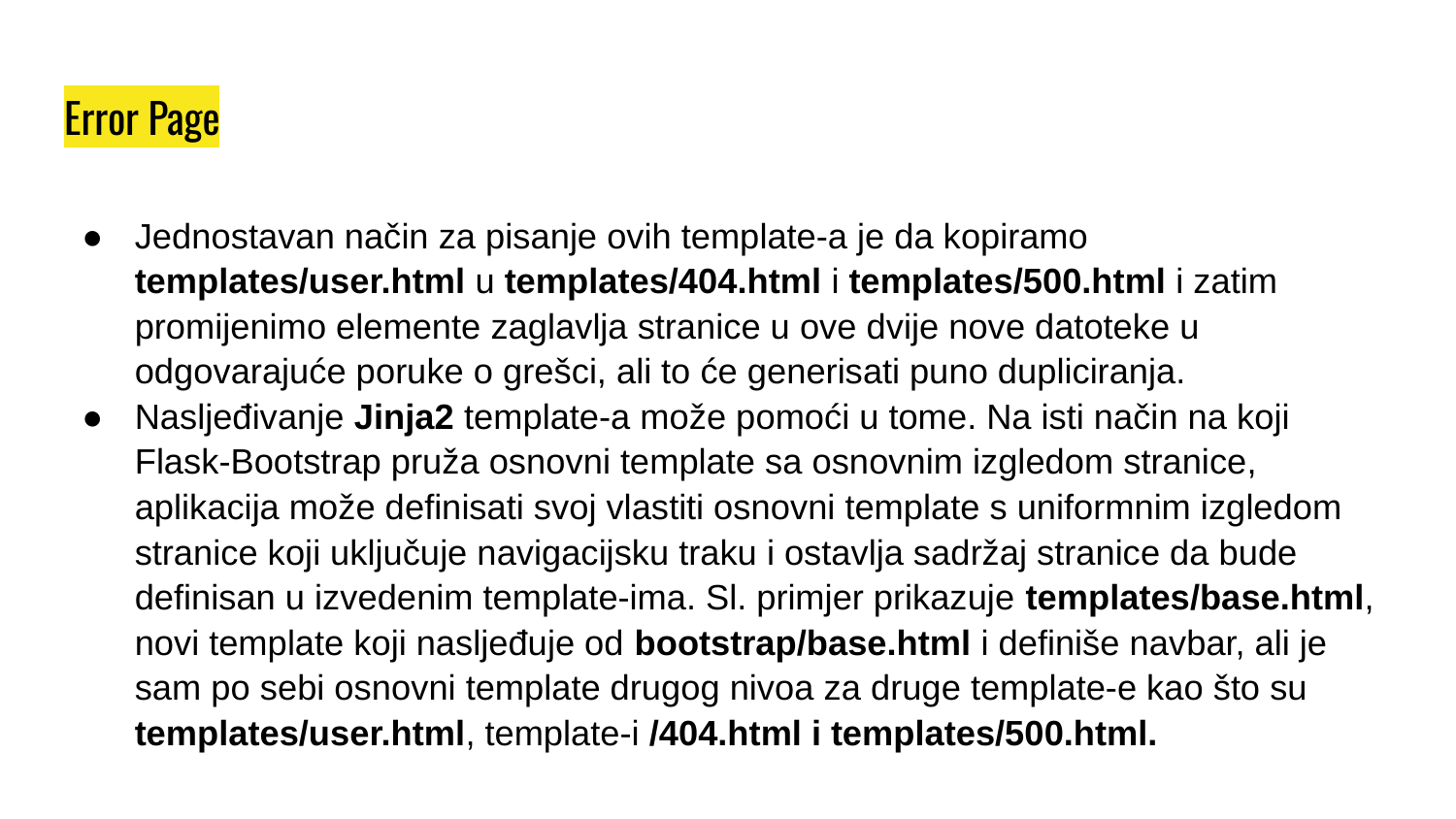

# Error Page
Jednostavan način za pisanje ovih template-a je da kopiramo templates/user.html u templates/404.html i templates/500.html i zatim promijenimo elemente zaglavlja stranice u ove dvije nove datoteke u odgovarajuće poruke o grešci, ali to će generisati puno dupliciranja.
Nasljeđivanje Jinja2 template-a može pomoći u tome. Na isti način na koji Flask-Bootstrap pruža osnovni template sa osnovnim izgledom stranice, aplikacija može definisati svoj vlastiti osnovni template s uniformnim izgledom stranice koji uključuje navigacijsku traku i ostavlja sadržaj stranice da bude definisan u izvedenim template-ima. Sl. primjer prikazuje templates/base.html, novi template koji nasljeđuje od bootstrap/base.html i definiše navbar, ali je sam po sebi osnovni template drugog nivoa za druge template-e kao što su templates/user.html, template-i /404.html i templates/500.html.